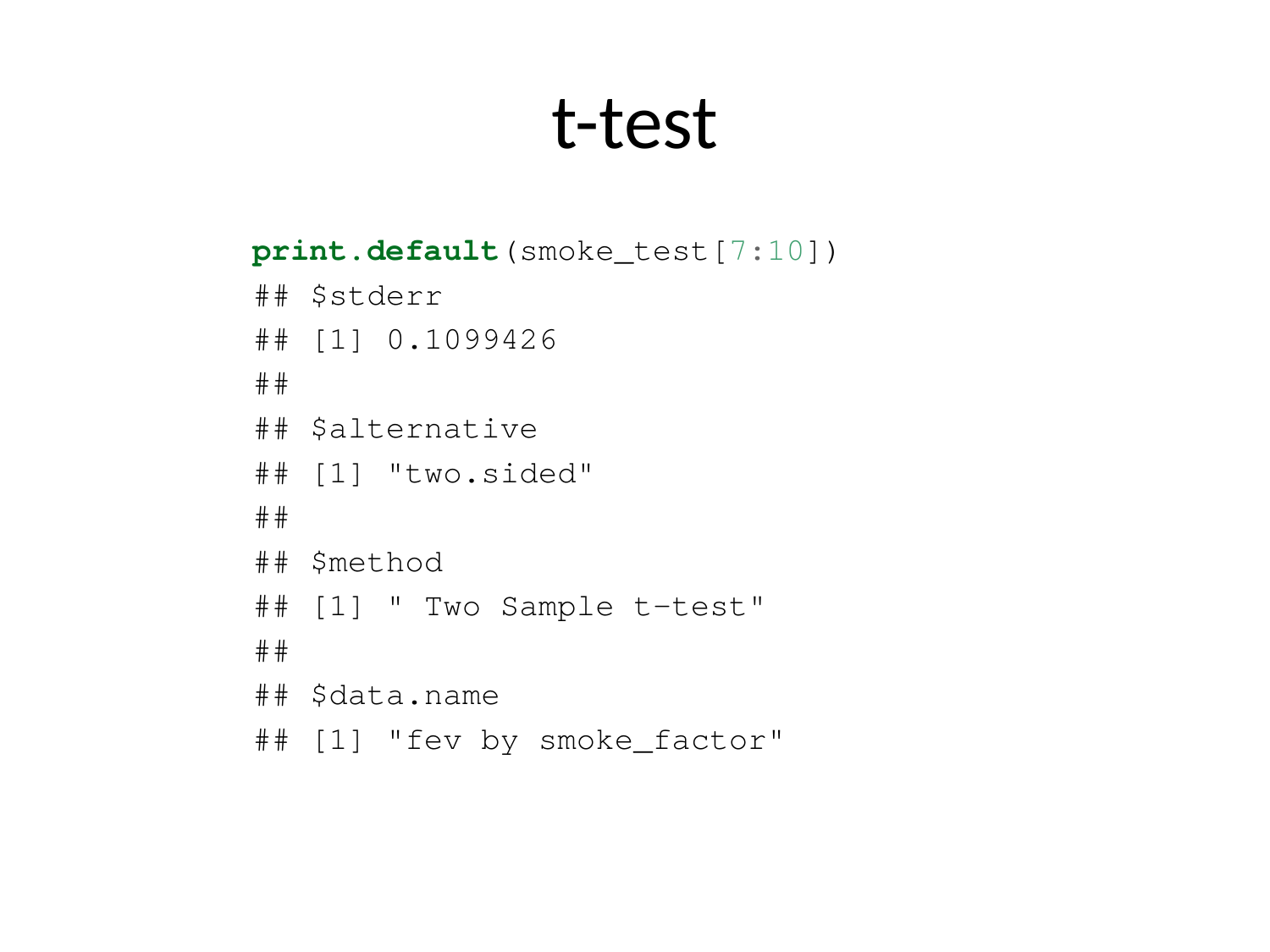

# t-test
print.default(smoke_test[7:10])
## $stderr
## [1] 0.1099426
##
## $alternative
## [1] "two.sided"
##
## $method
## [1] " Two Sample t-test"
##
## $data.name
## [1] "fev by smoke_factor"